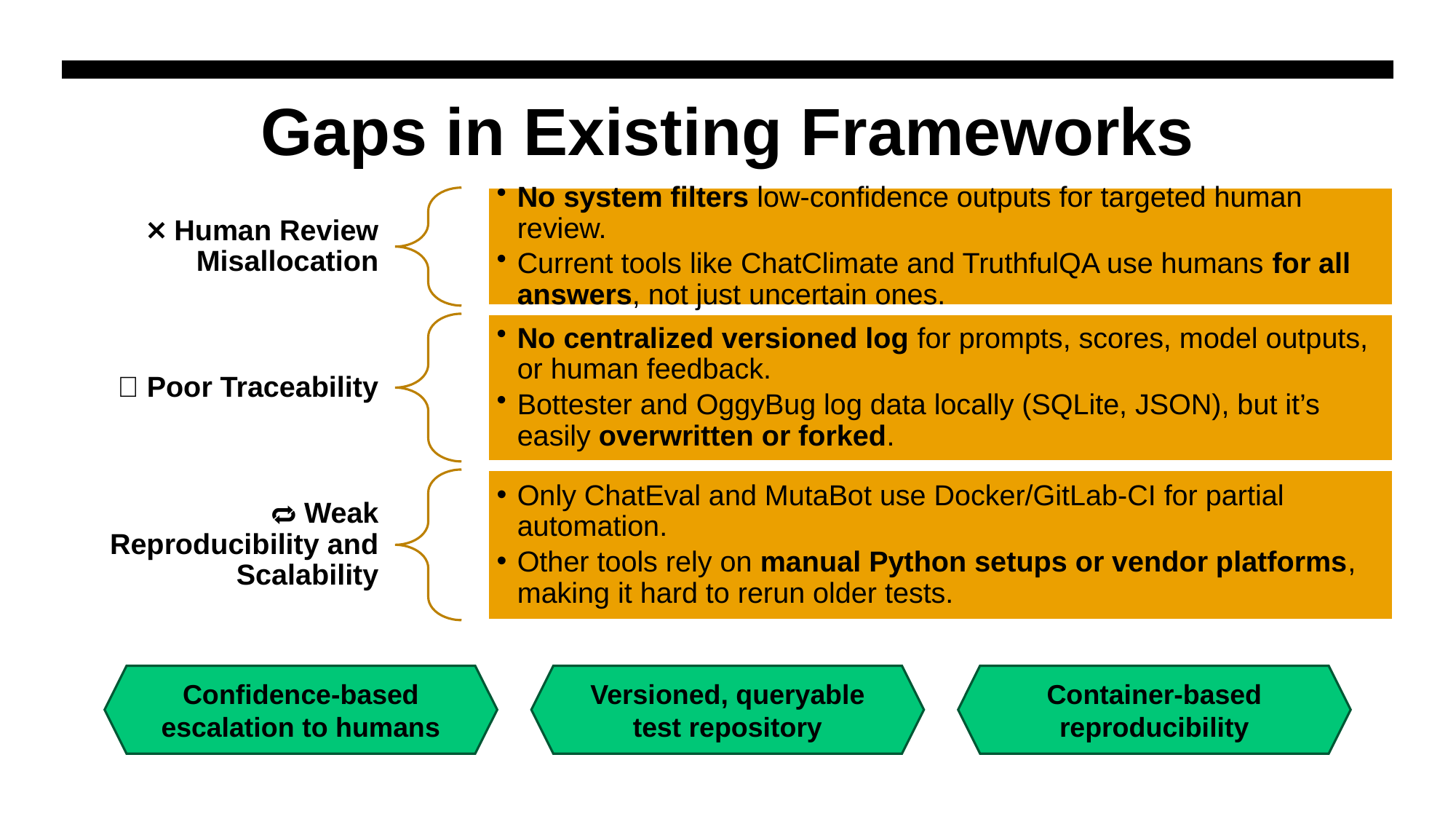

# Gaps in Existing Frameworks
❌ Human Review Misallocation
No system filters low-confidence outputs for targeted human review.
Current tools like ChatClimate and TruthfulQA use humans for all answers, not just uncertain ones.
🧾 Poor Traceability
No centralized versioned log for prompts, scores, model outputs, or human feedback.
Bottester and OggyBug log data locally (SQLite, JSON), but it’s easily overwritten or forked.
🔁 Weak Reproducibility and Scalability
Only ChatEval and MutaBot use Docker/GitLab-CI for partial automation.
Other tools rely on manual Python setups or vendor platforms, making it hard to rerun older tests.
Confidence-based escalation to humans
Versioned, queryable test repository
Container-based reproducibility